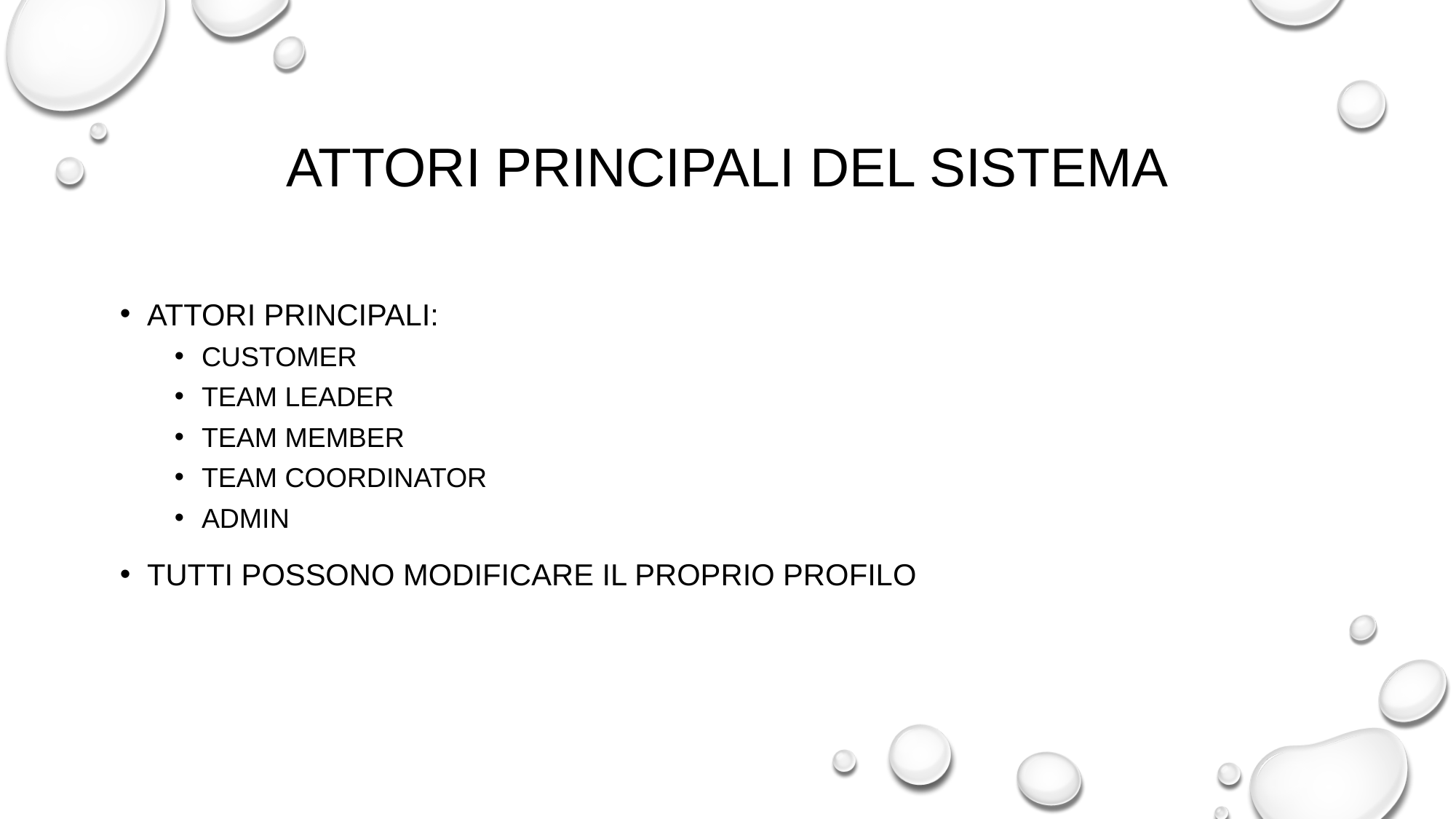

Attori principali del sistema
Attori principali:
Customer
Team leader
Team member
Team coordinator
Admin
Tutti possono modificare il proprio profilo